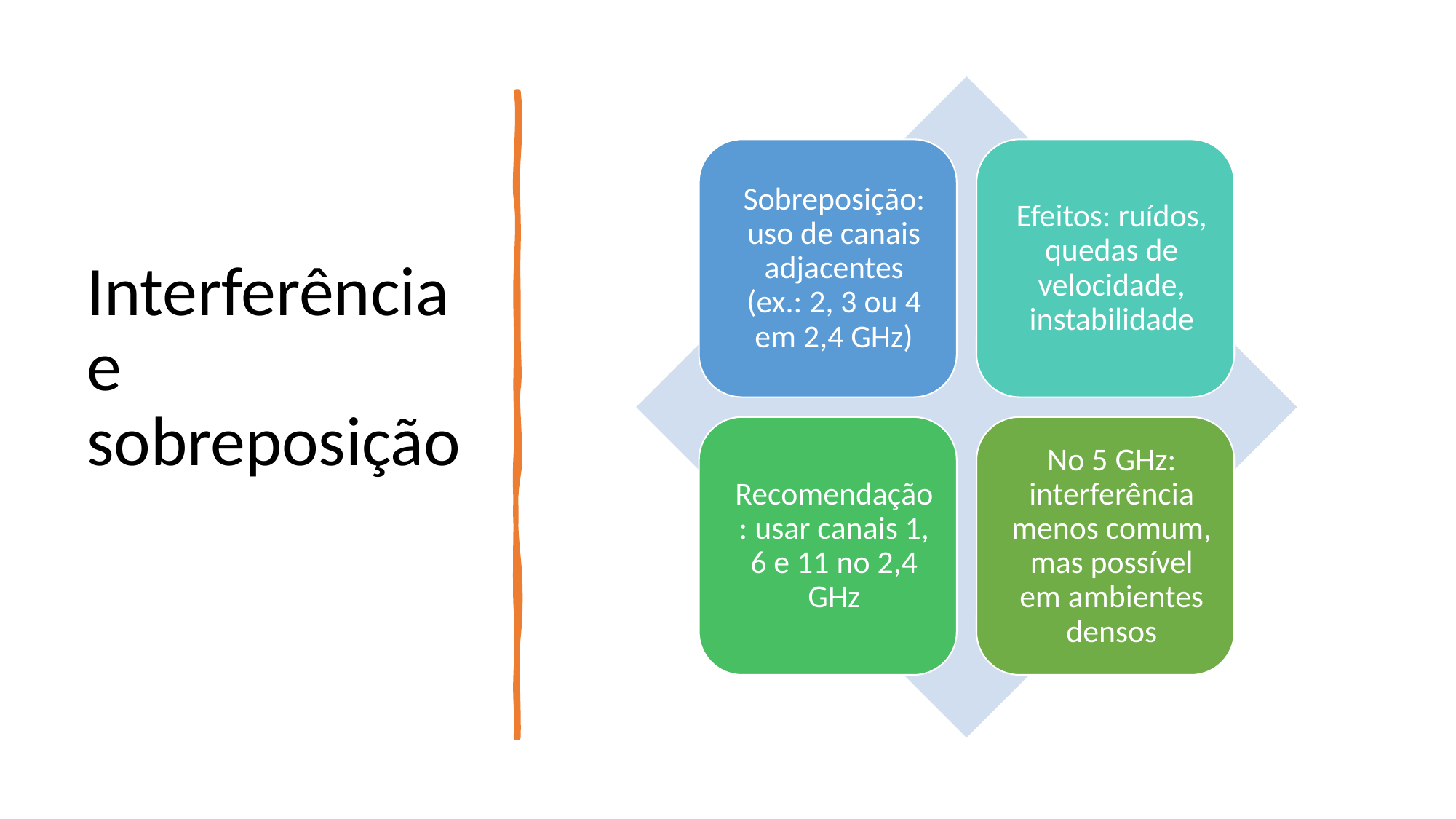

Sobreposição: uso de canais adjacentes (ex.: 2, 3 ou 4 em 2,4 GHz)
Efeitos: ruídos, quedas de velocidade, instabilidade
Recomendação: usar canais 1, 6 e 11 no 2,4 GHz
No 5 GHz: interferência menos comum, mas possível em ambientes densos
# Interferência e sobreposição